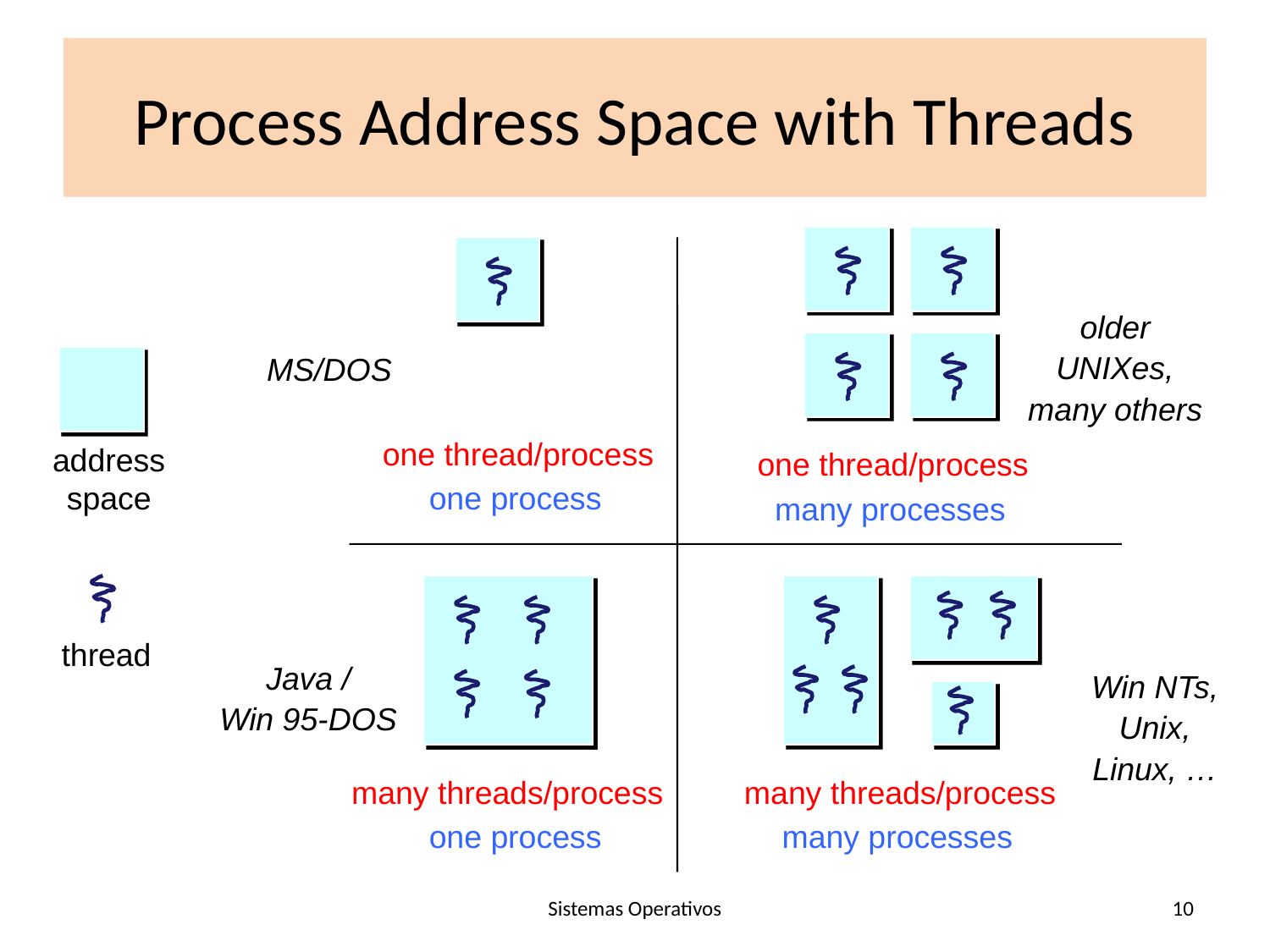

# Process Address Space with Threads

older
UNIXes,
many others

MS/DOS

one thread/process
address space
one thread/process
one process
many processes

thread
Java /
Win 95-DOS
Win NTs,
Unix,
Linux, …

many threads/process
many threads/process
one process
many processes
Sistemas Operativos
10